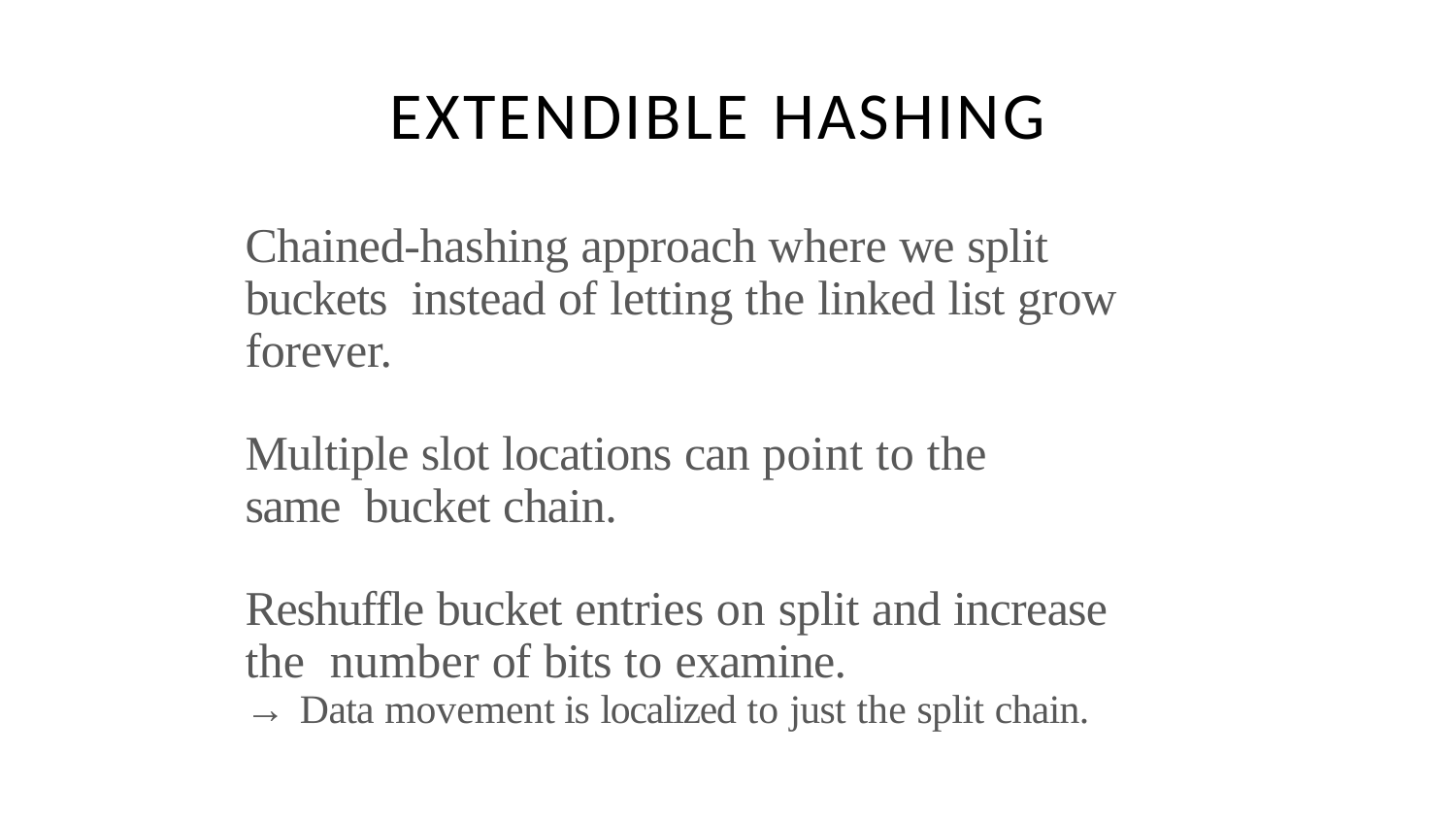

# EXTENDIBLE HASHING
Chained-hashing approach where we split buckets  instead of letting the linked list grow forever.
Multiple slot locations can point to the same  bucket chain.
Reshuffle bucket entries on split and increase the  number of bits to examine.
→ Data movement is localized to just the split chain.